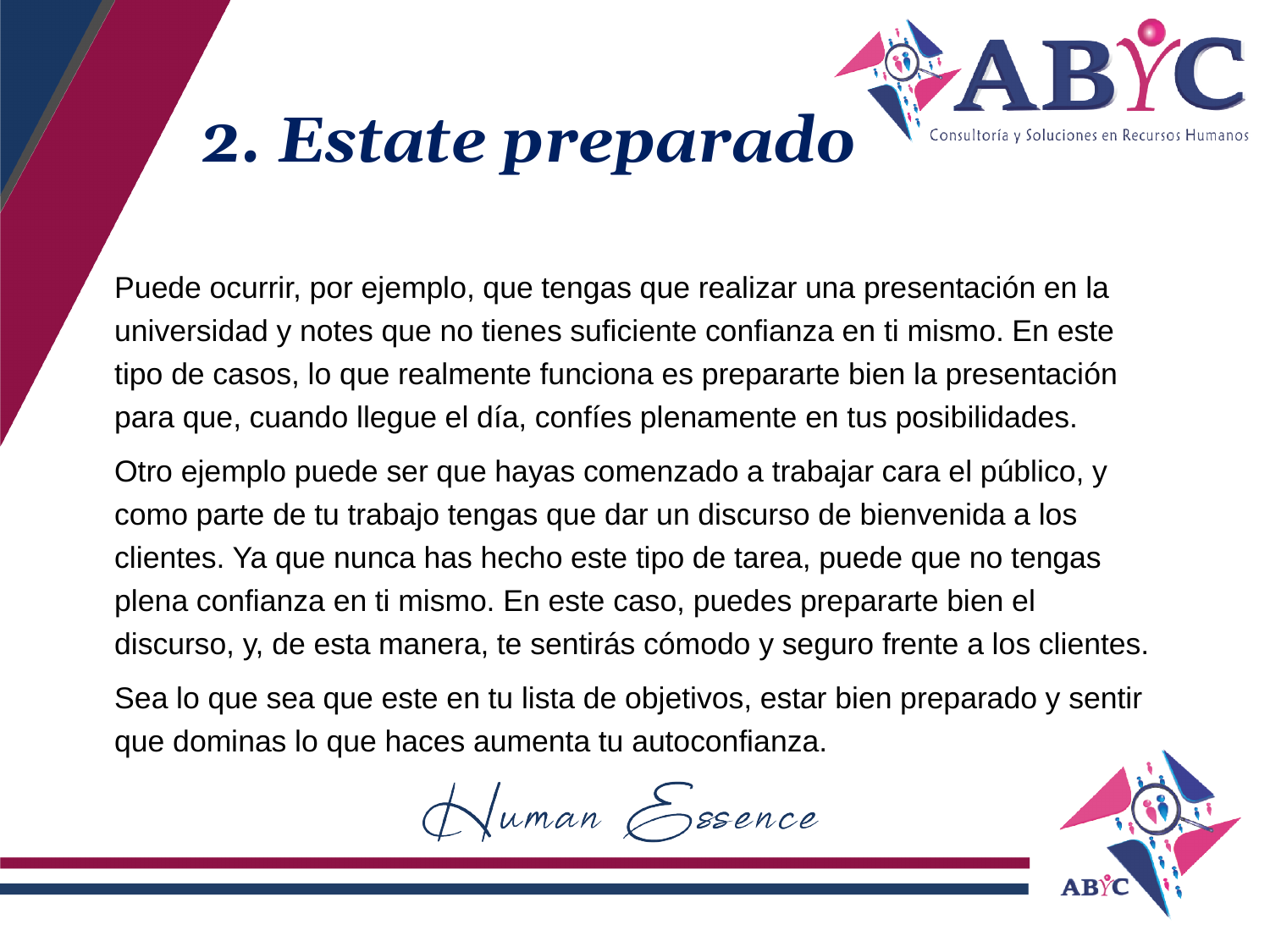

# 2. Estate preparado
Puede ocurrir, por ejemplo, que tengas que realizar una presentación en la universidad y notes que no tienes suficiente confianza en ti mismo. En este tipo de casos, lo que realmente funciona es prepararte bien la presentación para que, cuando llegue el día, confíes plenamente en tus posibilidades.
Otro ejemplo puede ser que hayas comenzado a trabajar cara el público, y como parte de tu trabajo tengas que dar un discurso de bienvenida a los clientes. Ya que nunca has hecho este tipo de tarea, puede que no tengas plena confianza en ti mismo. En este caso, puedes prepararte bien el discurso, y, de esta manera, te sentirás cómodo y seguro frente a los clientes.
Sea lo que sea que este en tu lista de objetivos, estar bien preparado y sentir que dominas lo que haces aumenta tu autoconfianza.